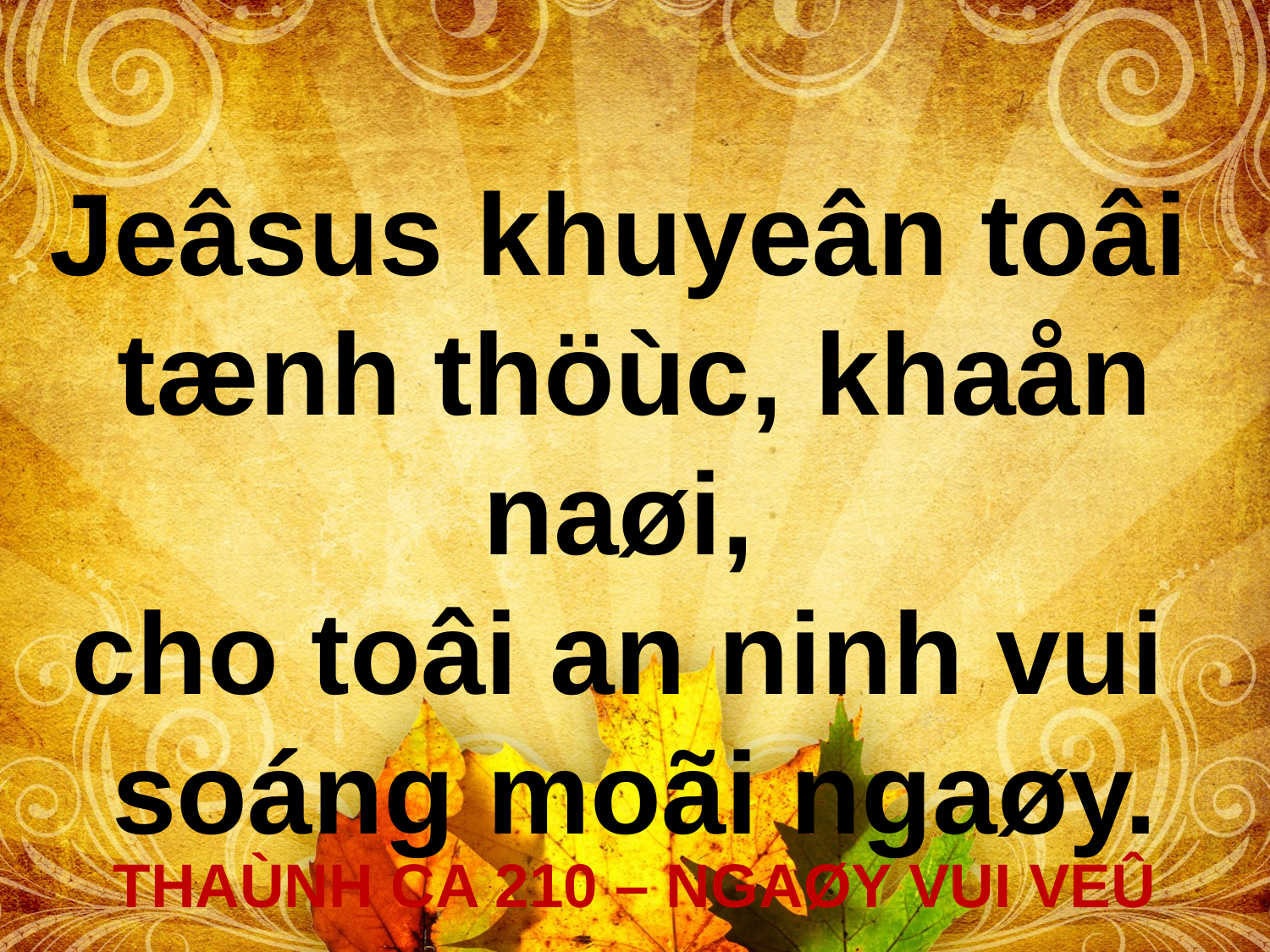

Jeâsus khuyeân toâi
tænh thöùc, khaån naøi,
cho toâi an ninh vui
soáng moãi ngaøy.
THAÙNH CA 210 – NGAØY VUI VEÛ